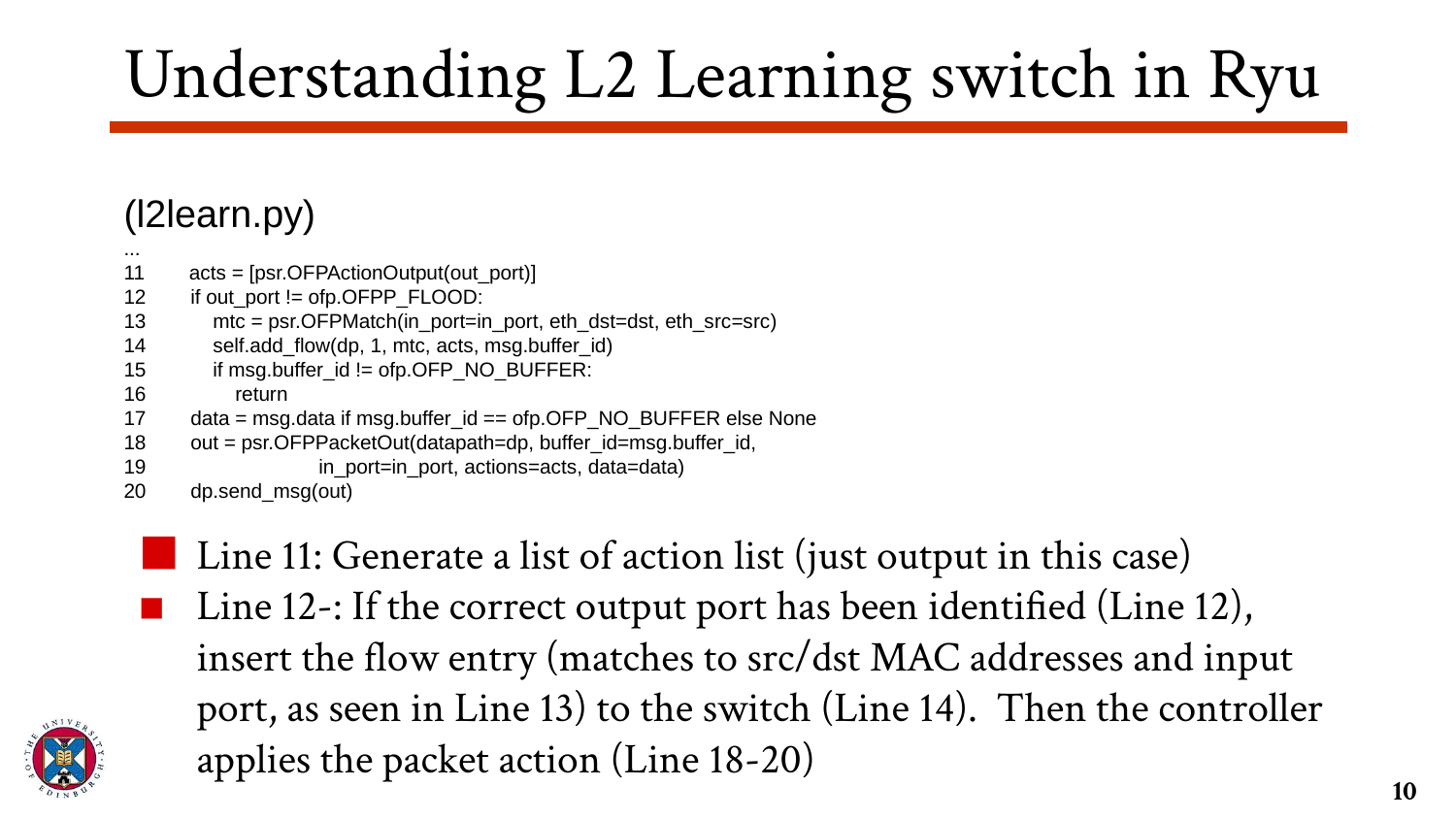

# Understanding L2 Learning switch in Ryu
(l2learn.py)
...
11        acts = [psr.OFPActionOutput(out_port)]
12        if out_port != ofp.OFPP_FLOOD:
13            mtc = psr.OFPMatch(in_port=in_port, eth_dst=dst, eth_src=src)
14            self.add_flow(dp, 1, mtc, acts, msg.buffer_id)
15            if msg.buffer_id != ofp.OFP_NO_BUFFER:
16                return
17        data = msg.data if msg.buffer_id == ofp.OFP_NO_BUFFER else None
18        out = psr.OFPPacketOut(datapath=dp, buffer_id=msg.buffer_id,
19                               in_port=in_port, actions=acts, data=data)
20        dp.send_msg(out)

Line 11: Generate a list of action list (just output in this case)
Line 12-: If the correct output port has been identified (Line 12), insert the flow entry (matches to src/dst MAC addresses and input port, as seen in Line 13) to the switch (Line 14).  Then the controller applies the packet action (Line 18-20)
10